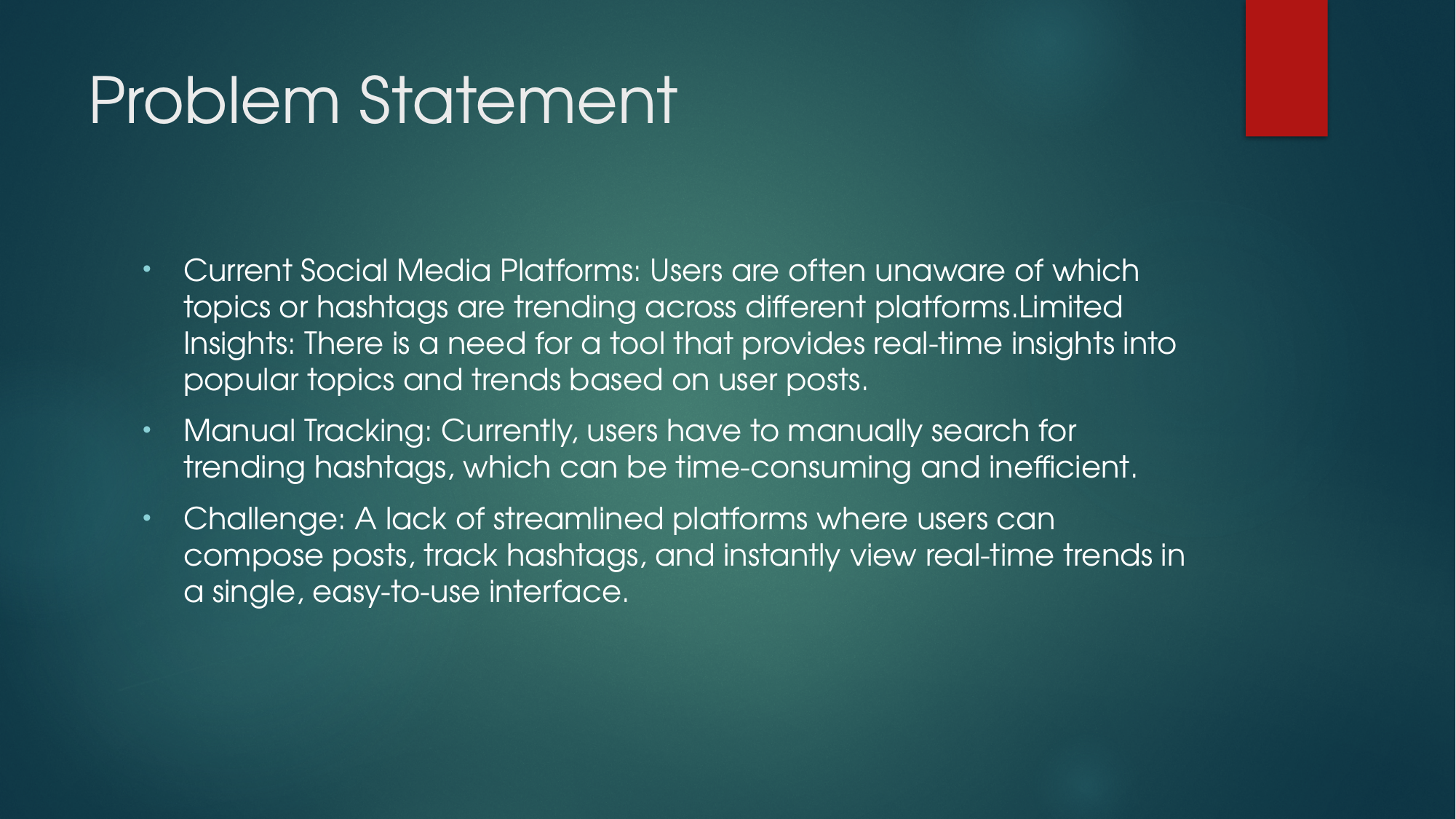

# Problem Statement
Current Social Media Platforms: Users are often unaware of which topics or hashtags are trending across different platforms.Limited Insights: There is a need for a tool that provides real-time insights into popular topics and trends based on user posts.
Manual Tracking: Currently, users have to manually search for trending hashtags, which can be time-consuming and inefficient.
Challenge: A lack of streamlined platforms where users can compose posts, track hashtags, and instantly view real-time trends in a single, easy-to-use interface.